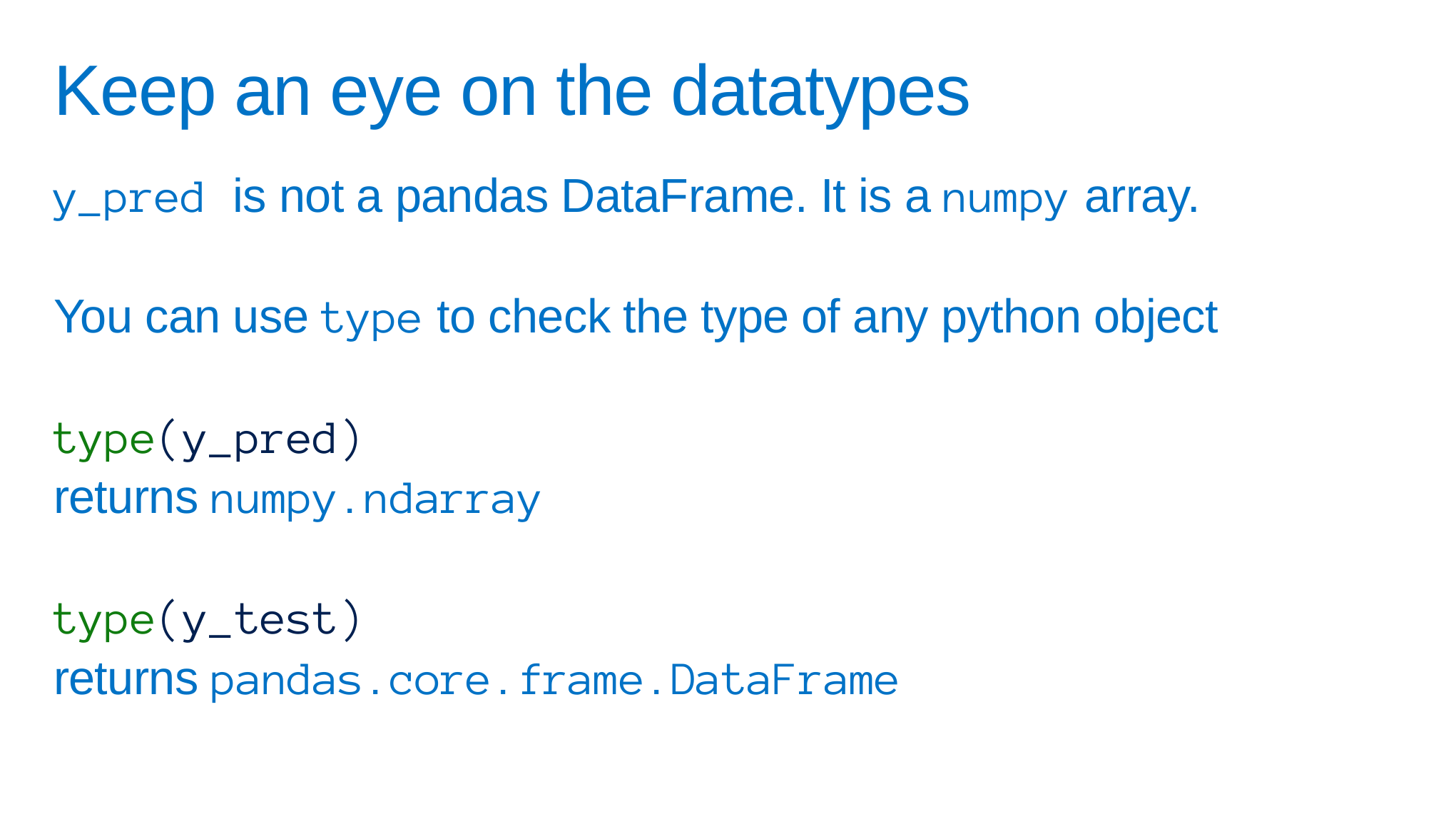

# Keep an eye on the datatypes
y_pred is not a pandas DataFrame. It is a numpy array.

You can use type to check the type of any python object

type(y_pred)
returns numpy.ndarray

type(y_test)
returns pandas.core.frame.DataFrame